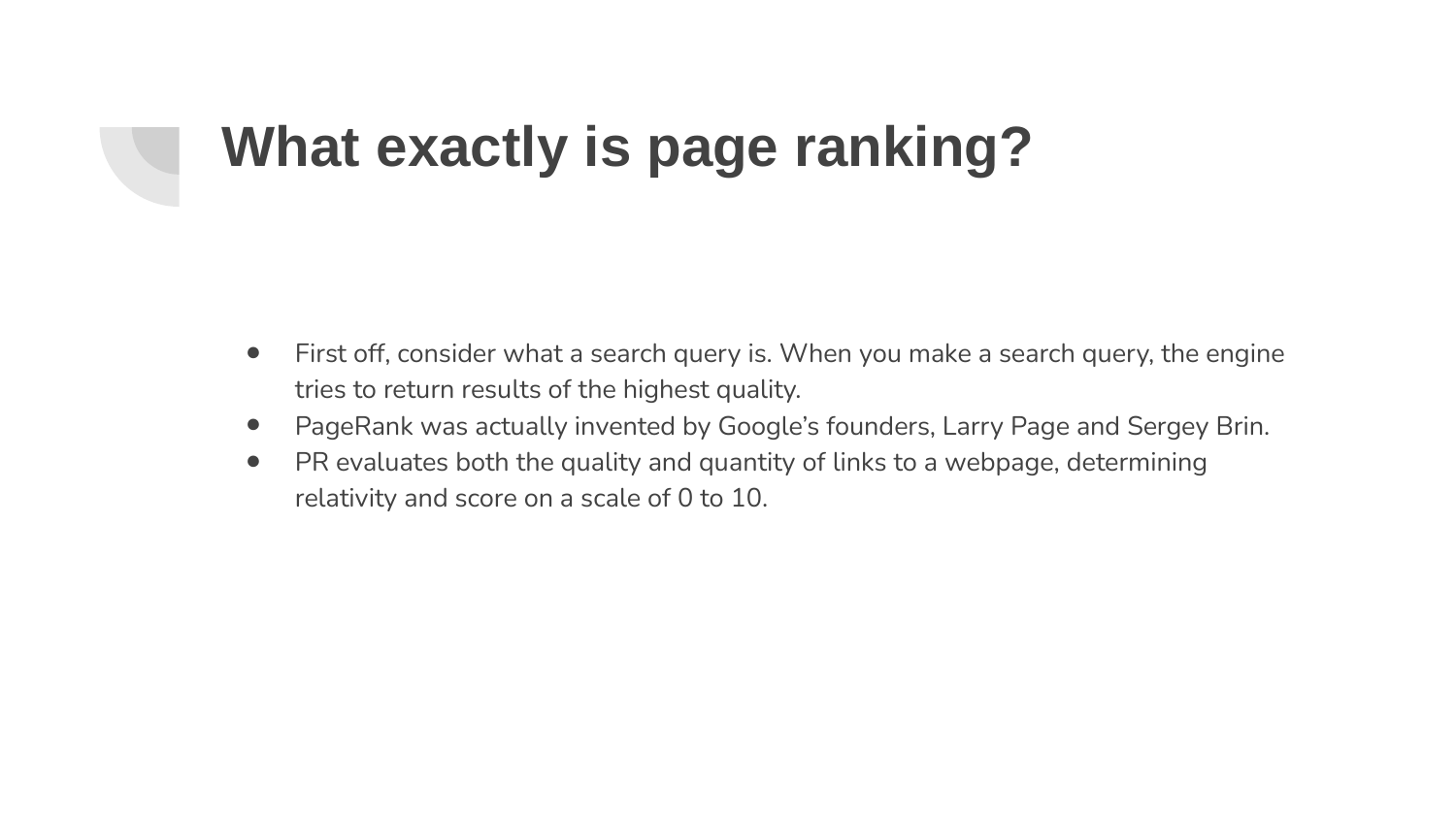

# What exactly is page ranking?
First off, consider what a search query is. When you make a search query, the engine tries to return results of the highest quality.
PageRank was actually invented by Google’s founders, Larry Page and Sergey Brin.
PR evaluates both the quality and quantity of links to a webpage, determining relativity and score on a scale of 0 to 10.